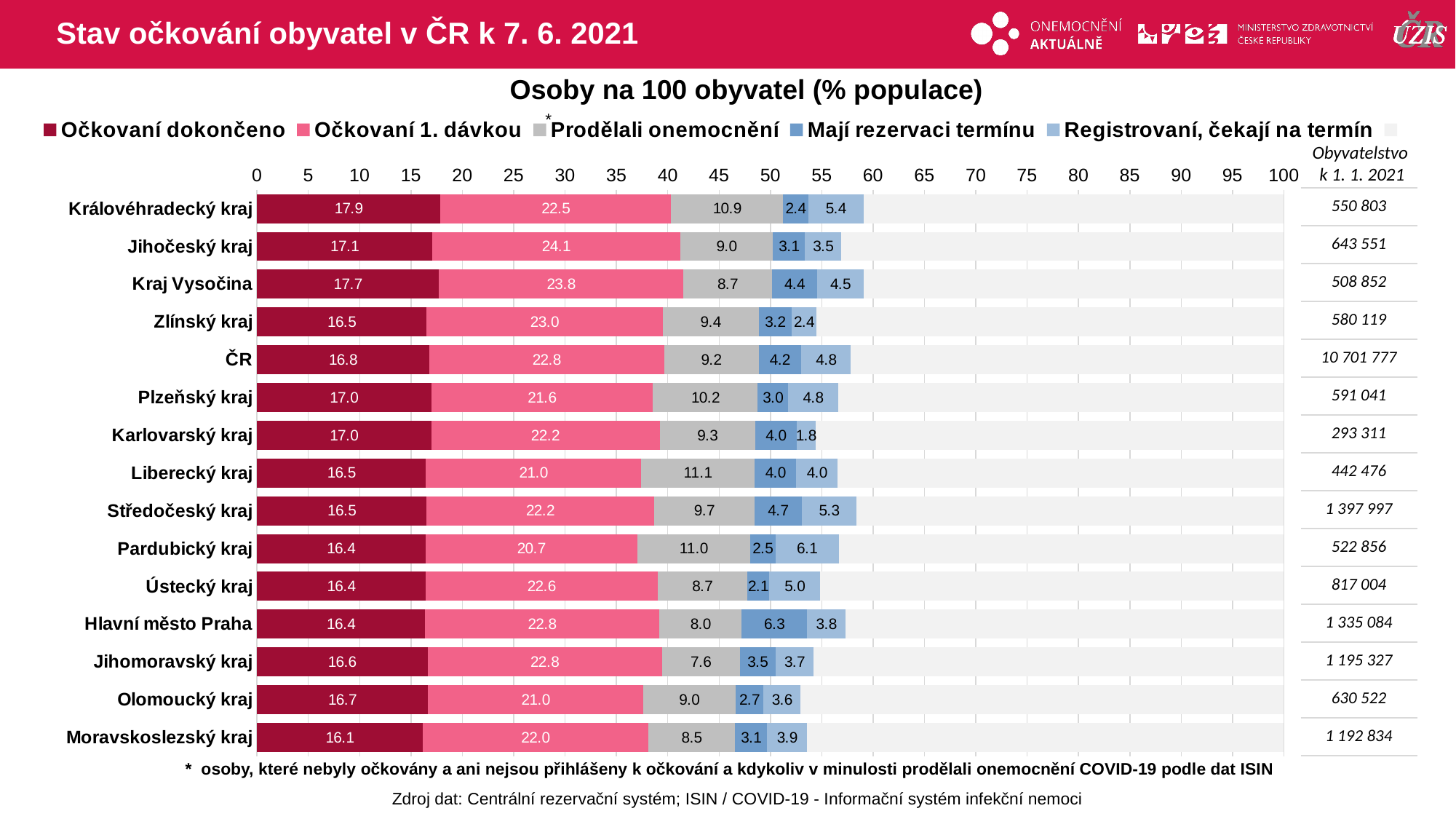

# Stav očkování obyvatel v ČR k 7. 6. 2021
Osoby na 100 obyvatel (% populace)

### Chart

| Category | Očkovaní dokončeno | Očkovaní 1. dávkou | Prodělali onemocnění | Mají rezervaci termínu | Registrovaní, čekají na termín |   |
|---|---|---|---|---|---|---|
| Královéhradecký kraj | 17.8737225 | 22.457576 | 10.908437 | 2.445702 | 5.3835945 | 40.9309681 |
| Jihočeský kraj | 17.0833392 | 24.125516 | 9.0448154 | 3.109311 | 3.53895806 | 43.0980606 |
| Kraj Vysočina | 17.7283375 | 23.771549 | 8.6669601 | 4.398725 | 4.51349312 | 40.9209358 |
| Zlínský kraj | 16.5162665 | 22.980285 | 9.3766969 | 3.18314 | 2.43174245 | 45.5118691 |
| ČR | 16.8030038 | 22.835077 | 9.2085174 | 4.179231 | 4.80333313 | 42.1708376 |
| Plzeňský kraj | 16.9659973 | 21.602055 | 10.196755 | 2.977966 | 4.84568752 | 43.41154 |
| Karlovarský kraj | 16.9659508 | 22.246012 | 9.3208233 | 4.033262 | 1.81309259 | 45.6208598 |
| Liberecký kraj | 16.4542258 | 20.952323 | 11.068397 | 4.041349 | 4.04044513 | 43.4432602 |
| Středočeský kraj | 16.5099782 | 22.188174 | 9.7267734 | 4.671469 | 5.27797985 | 41.6256258 |
| Pardubický kraj | 16.4006916 | 20.652723 | 10.979505 | 2.477929 | 6.13993145 | 43.3492204 |
| Ústecký kraj | 16.4305193 | 22.573206 | 8.7479376 | 2.129365 | 4.9863893 | 45.132582 |
| Hlavní město Praha | 16.3629405 | 22.811299 | 8.0407675 | 6.341249 | 3.78365706 | 42.6600873 |
| Jihomoravský kraj | 16.6178795 | 22.804973 | 7.6038607 | 3.477877 | 3.72375091 | 45.7716591 |
| Olomoucký kraj | 16.6539788 | 20.959459 | 8.9839847 | 2.740904 | 3.5987642 | 47.0629098 |
| Moravskoslezský kraj | 16.146421 | 21.957875 | 8.4606911 | 3.128348 | 3.8856203 | 46.4210443 |
*
Obyvatelstvo
k 1. 1. 2021
| 550 803 |
| --- |
| 643 551 |
| 508 852 |
| 580 119 |
| 10 701 777 |
| 591 041 |
| 293 311 |
| 442 476 |
| 1 397 997 |
| 522 856 |
| 817 004 |
| 1 335 084 |
| 1 195 327 |
| 630 522 |
| 1 192 834 |
*  osoby, které nebyly očkovány a ani nejsou přihlášeny k očkování a kdykoliv v minulosti prodělali onemocnění COVID-19 podle dat ISIN
Zdroj dat: Centrální rezervační systém; ISIN / COVID-19 - Informační systém infekční nemoci